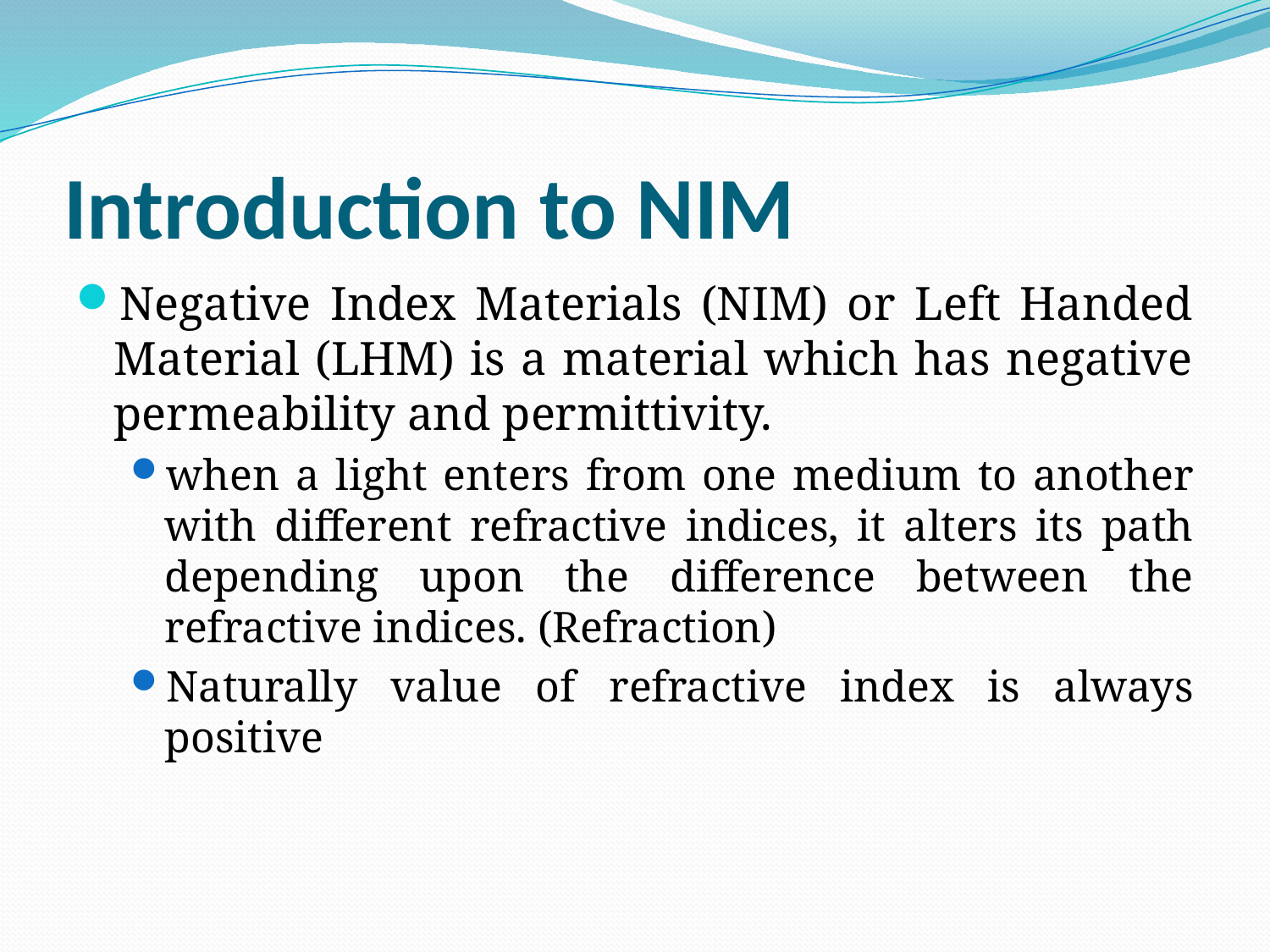

# Introduction to NIM
Negative Index Materials (NIM) or Left Handed Material (LHM) is a material which has negative permeability and permittivity.
when a light enters from one medium to another with different refractive indices, it alters its path depending upon the difference between the refractive indices. (Refraction)
Naturally value of refractive index is always positive